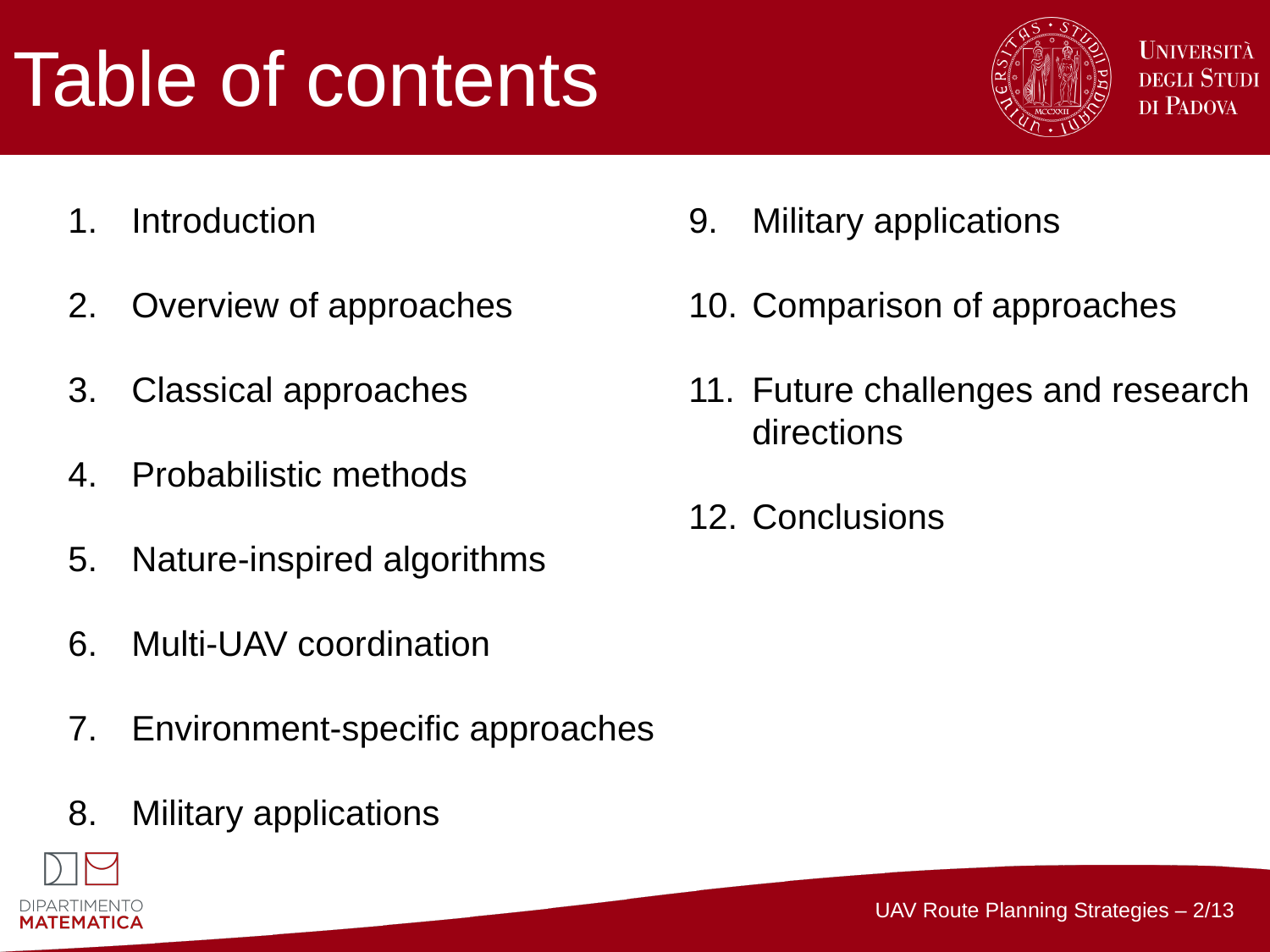

# Table of contents
Introduction

Overview of approaches

Classical approaches

Probabilistic methods

Nature-inspired algorithms

Multi-UAV coordination

Environment-specific approaches

Military applications
Military applications

Comparison of approaches

Future challenges and research directions

Conclusions
UAV Route Planning Strategies – 2/13